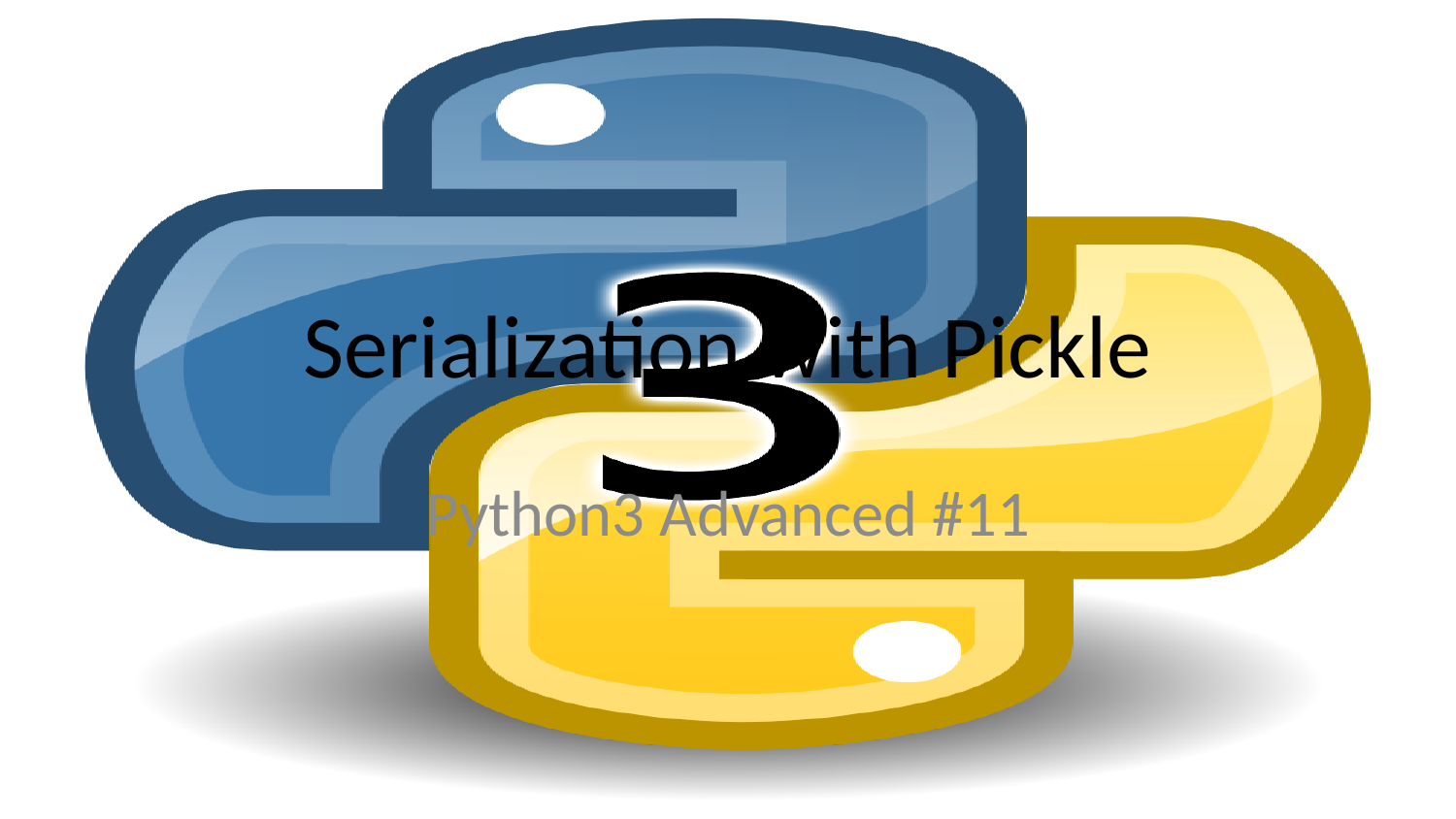

# Serialization with Pickle
Python3 Advanced #11